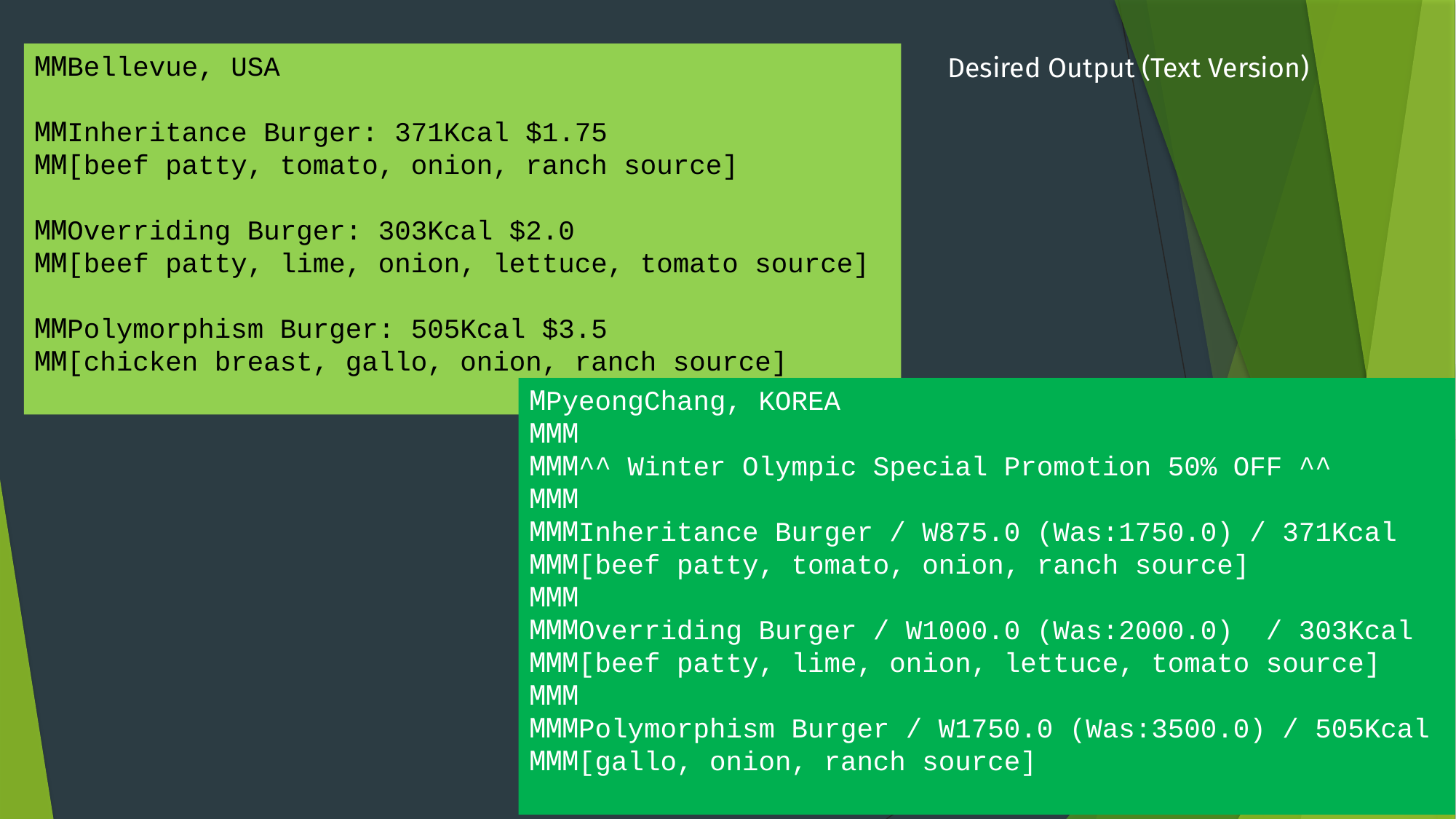

MMBellevue, USA
MMInheritance Burger: 371Kcal $1.75
MM[beef patty, tomato, onion, ranch source]
MMOverriding Burger: 303Kcal $2.0
MM[beef patty, lime, onion, lettuce, tomato source]
MMPolymorphism Burger: 505Kcal $3.5
MM[chicken breast, gallo, onion, ranch source]

Desired Output (Text Version)
MPyeongChang, KOREA
MMM
MMM^^ Winter Olympic Special Promotion 50% OFF ^^
MMM
MMMInheritance Burger / W875.0 (Was:1750.0) / 371Kcal
MMM[beef patty, tomato, onion, ranch source]
MMM
MMMOverriding Burger / W1000.0 (Was:2000.0)  / 303Kcal
MMM[beef patty, lime, onion, lettuce, tomato source]
MMM
MMMPolymorphism Burger / W1750.0 (Was:3500.0) / 505Kcal
MMM[gallo, onion, ranch source]